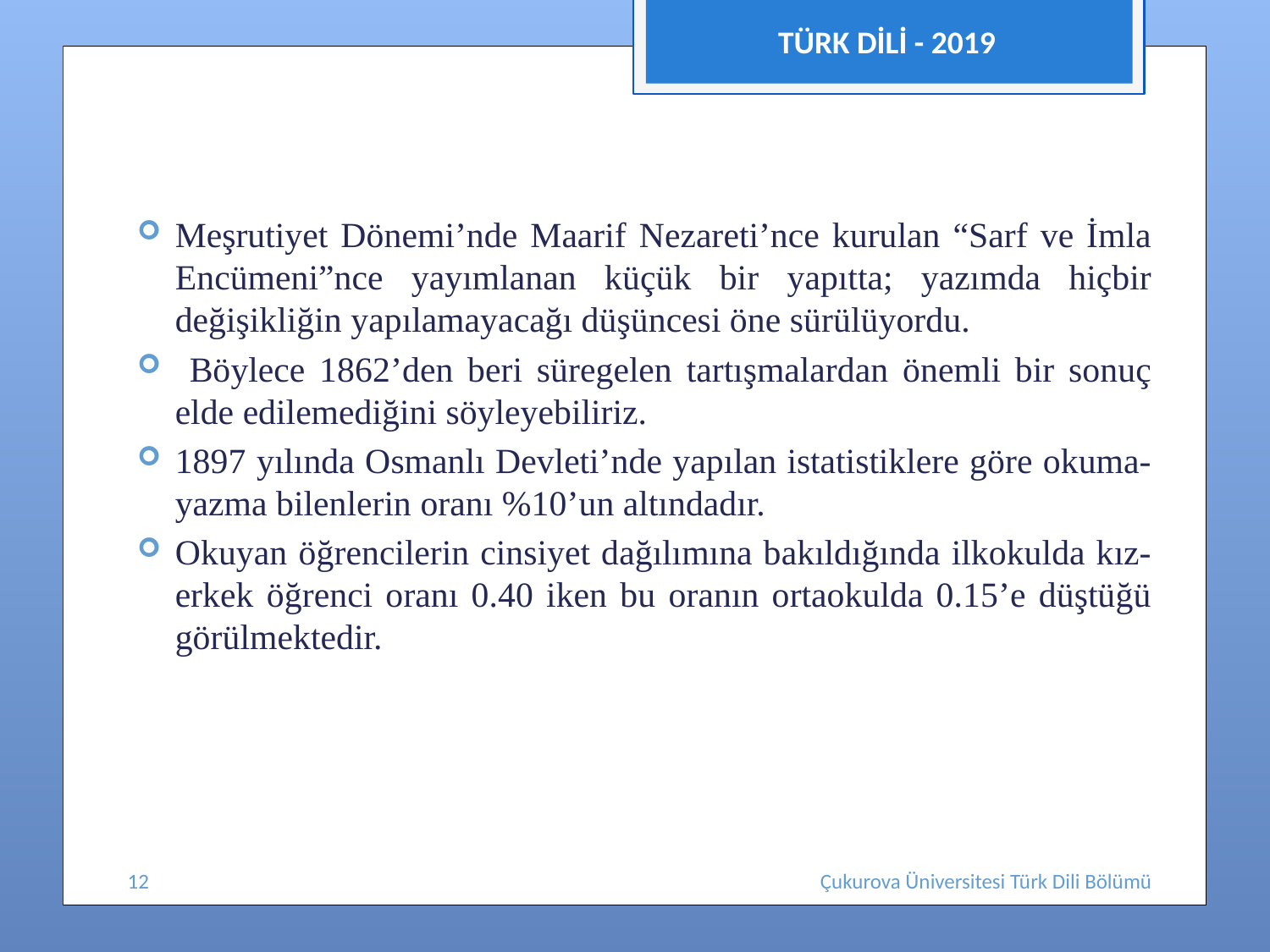

TÜRK DİLİ - 2019
#
Meşrutiyet Dönemi’nde Maarif Nezareti’nce kurulan “Sarf ve İmla Encümeni”nce yayımlanan küçük bir yapıtta; yazımda hiçbir değişikliğin yapılamayacağı düşüncesi öne sürülüyordu.
 Böylece 1862’den beri süregelen tartışmalardan önemli bir sonuç elde edilemediğini söyleyebiliriz.
1897 yılında Osmanlı Devleti’nde yapılan istatistiklere göre okuma-yazma bilenlerin oranı %10’un altındadır.
Okuyan öğrencilerin cinsiyet dağılımına bakıldığında ilkokulda kız-erkek öğrenci oranı 0.40 iken bu oranın ortaokulda 0.15’e düştüğü görülmektedir.

12
Çukurova Üniversitesi Türk Dili Bölümü